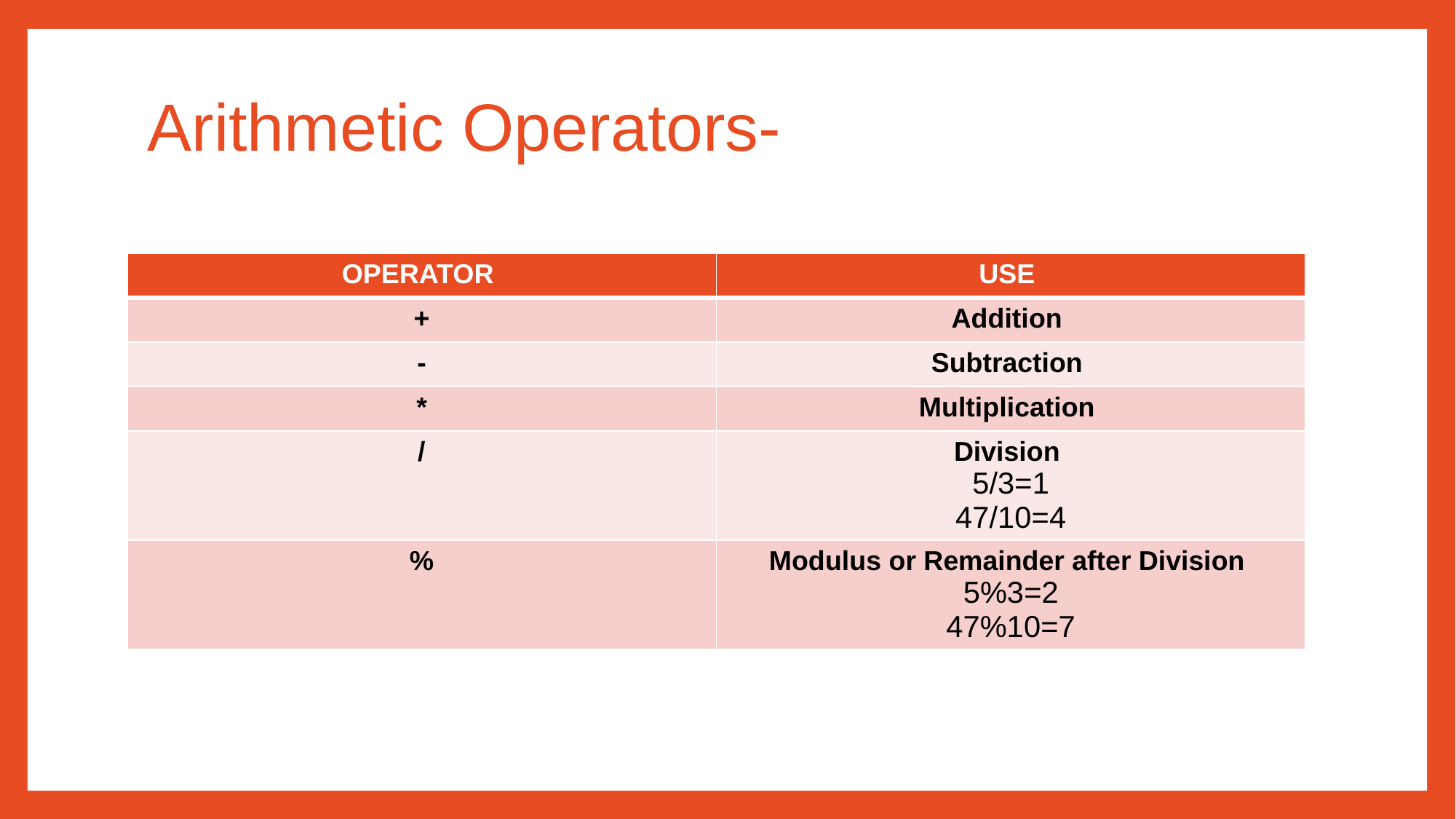

# Arithmetic Operators-
| OPERATOR | USE |
| --- | --- |
| + | Addition |
| - | Subtraction |
| \* | Multiplication |
| / | Division 5/3=1 47/10=4 |
| % | Modulus or Remainder after Division 5%3=2 47%10=7 |